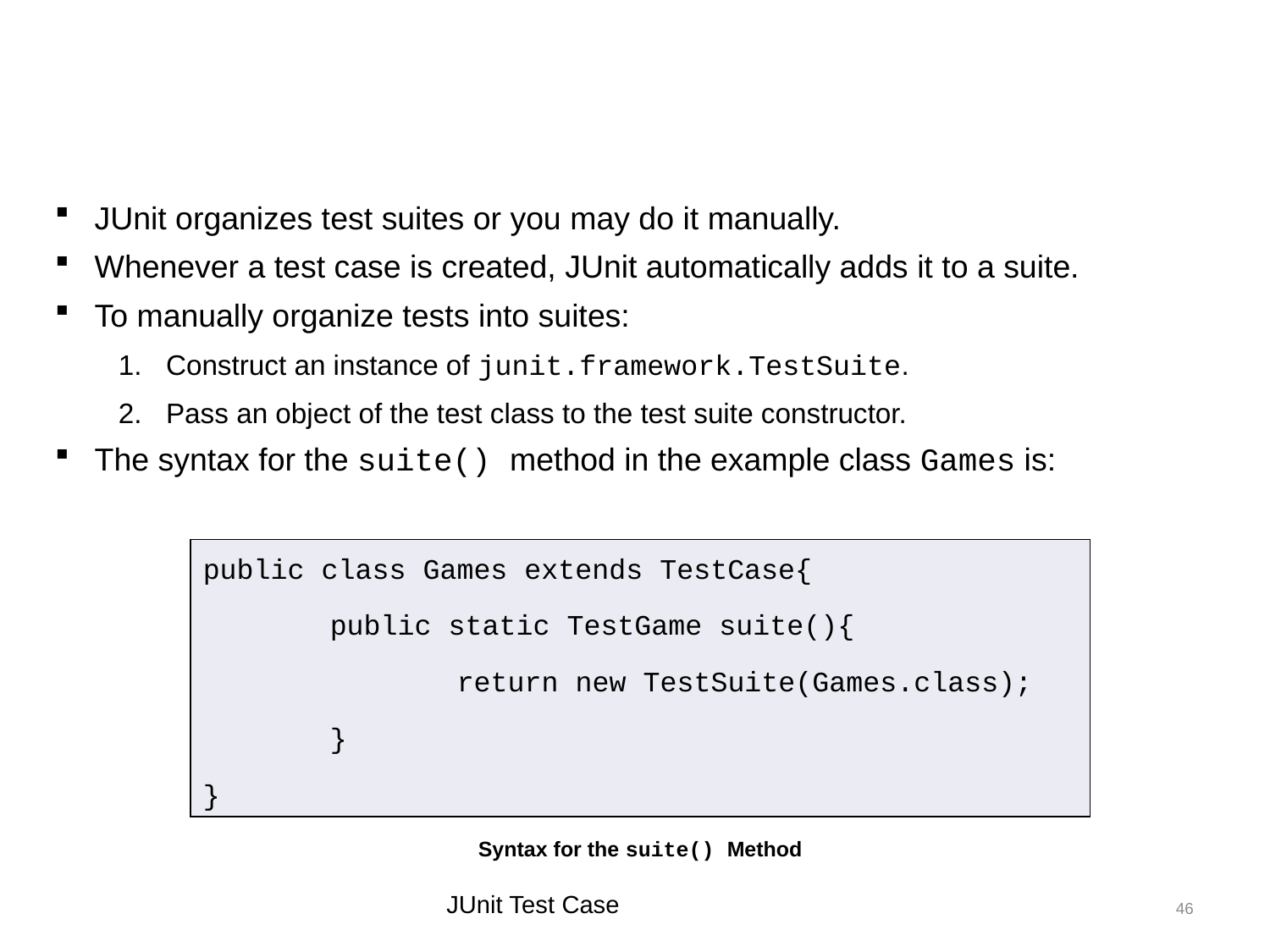

Organizing Test Suites
JUnit organizes test suites or you may do it manually.
Whenever a test case is created, JUnit automatically adds it to a suite.
To manually organize tests into suites:
Construct an instance of junit.framework.TestSuite.
Pass an object of the test class to the test suite constructor.
The syntax for the suite() method in the example class Games is:
public class Games extends TestCase{
	public static TestGame suite(){
		return new TestSuite(Games.class);
	}
}
Syntax for the suite() Method
JUnit Test Case
46